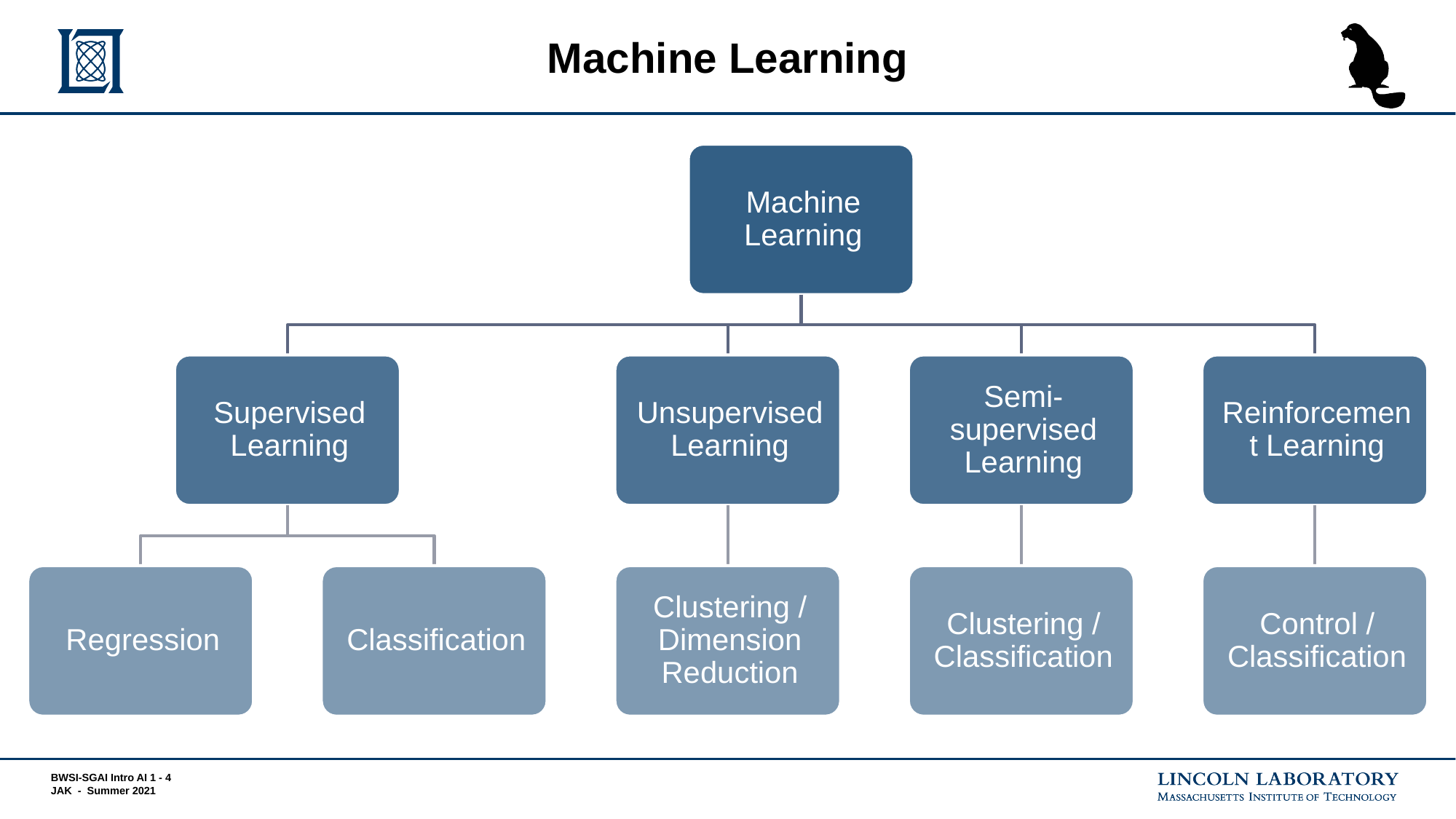

# Machine Learning
Machine Learning
Supervised Learning
Regression
Classification
Unsupervised Learning
Clustering / Dimension Reduction
Semi-supervised Learning
Clustering / Classification
Reinforcement Learning
Control / Classification